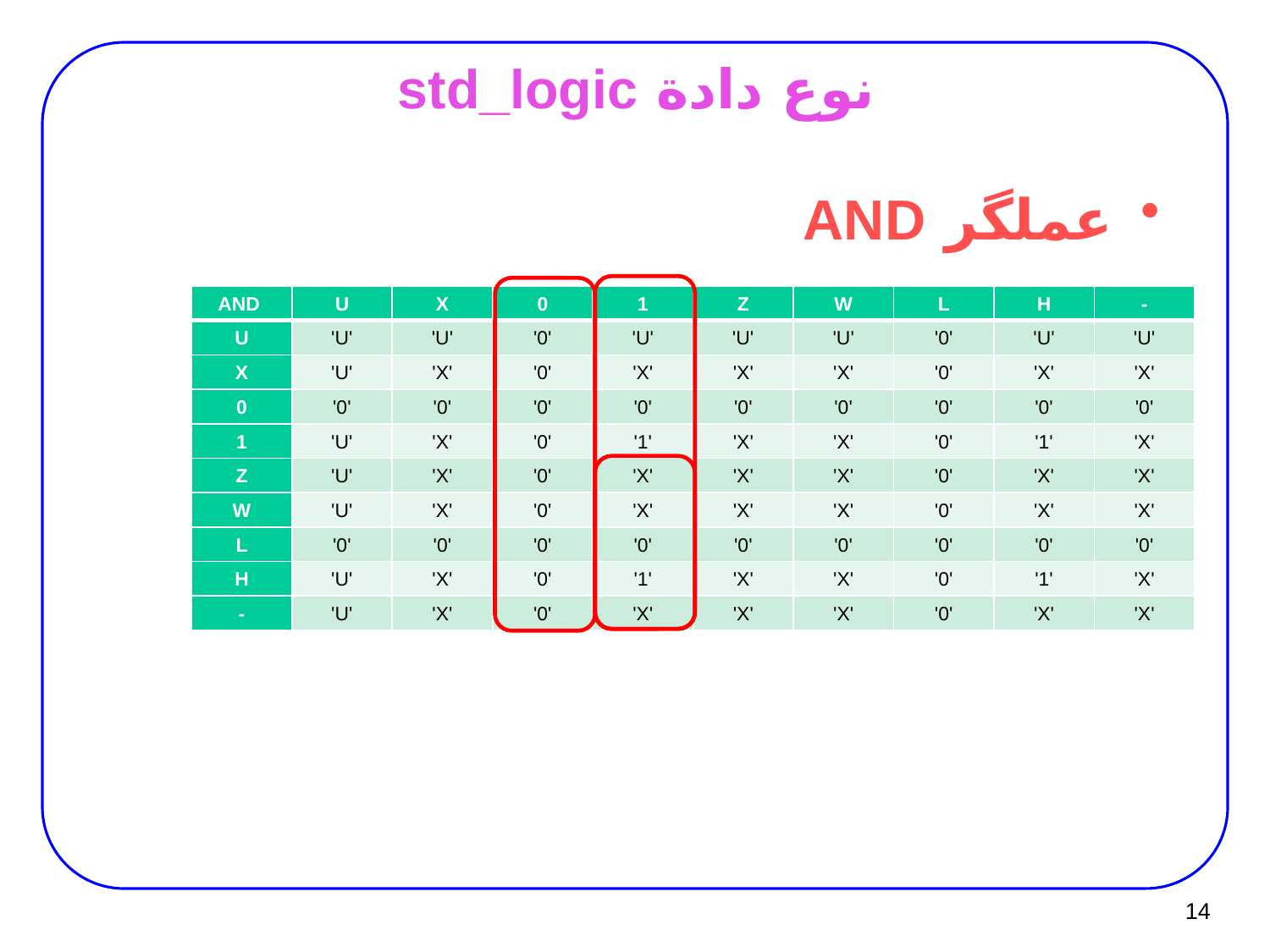

# نوع دادة std_logic
عملگر AND

| AND | U | X | 0 | 1 | Z | W | L | H | - |
| --- | --- | --- | --- | --- | --- | --- | --- | --- | --- |
| U | 'U' | 'U' | '0' | 'U' | 'U' | 'U' | '0' | 'U' | 'U' |
| X | 'U' | 'X' | '0' | 'X' | 'X' | 'X' | '0' | 'X' | 'X' |
| 0 | '0' | '0' | '0' | '0' | '0' | '0' | '0' | '0' | '0' |
| 1 | 'U' | 'X' | '0' | '1' | 'X' | 'X' | '0' | '1' | 'X' |
| Z | 'U' | 'X' | '0' | 'X' | 'X' | 'X' | '0' | 'X' | 'X' |
| W | 'U' | 'X' | '0' | 'X' | 'X' | 'X' | '0' | 'X' | 'X' |
| L | '0' | '0' | '0' | '0' | '0' | '0' | '0' | '0' | '0' |
| H | 'U' | 'X' | '0' | '1' | 'X' | 'X' | '0' | '1' | 'X' |
| - | 'U' | 'X' | '0' | 'X' | 'X' | 'X' | '0' | 'X' | 'X' |

14